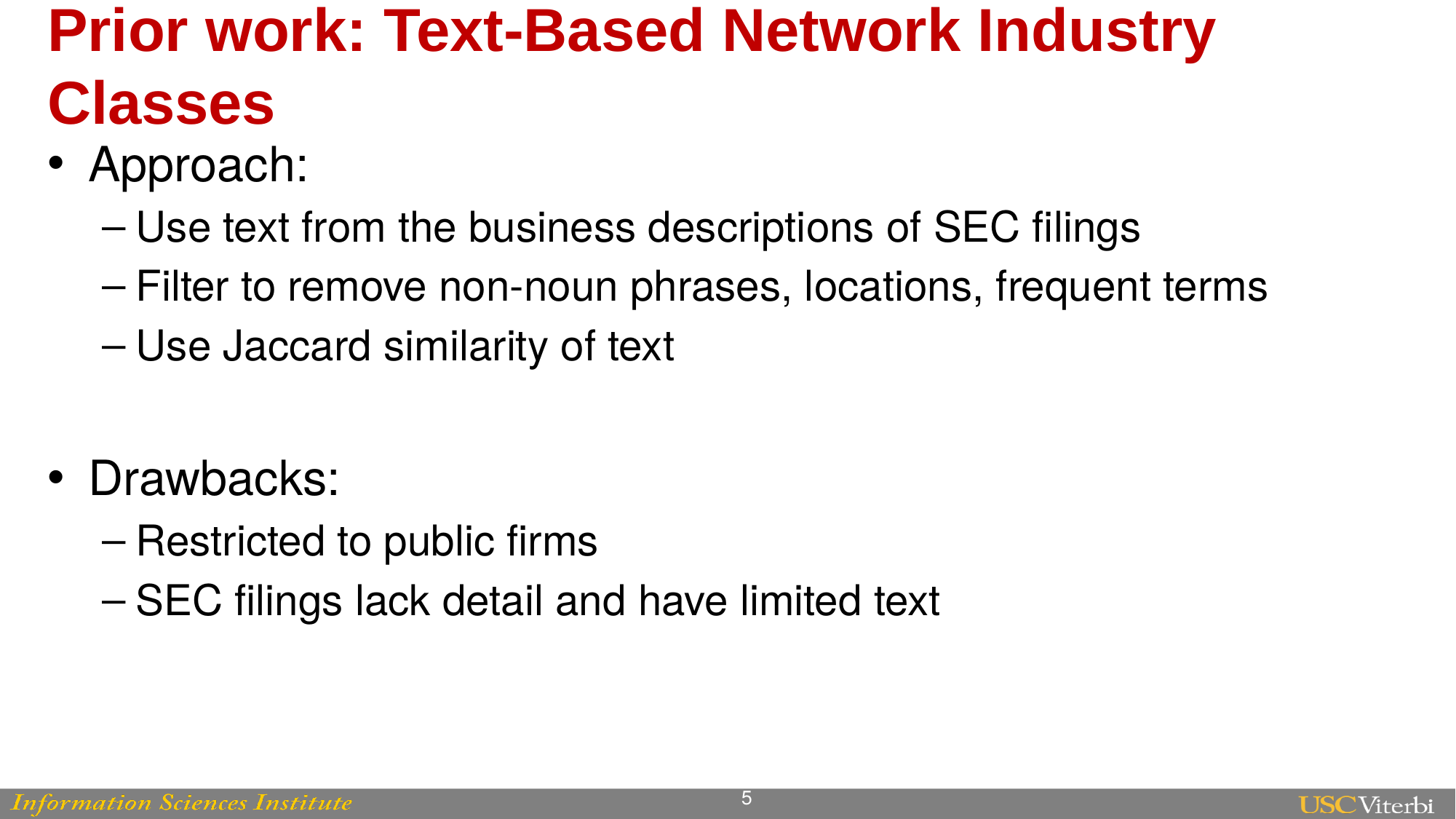

# Prior work: Text-Based Network Industry Classes
Approach:
Use text from the business descriptions of SEC filings
Filter to remove non-noun phrases, locations, frequent terms
Use Jaccard similarity of text

Drawbacks:
Restricted to public firms
SEC filings lack detail and have limited text

5